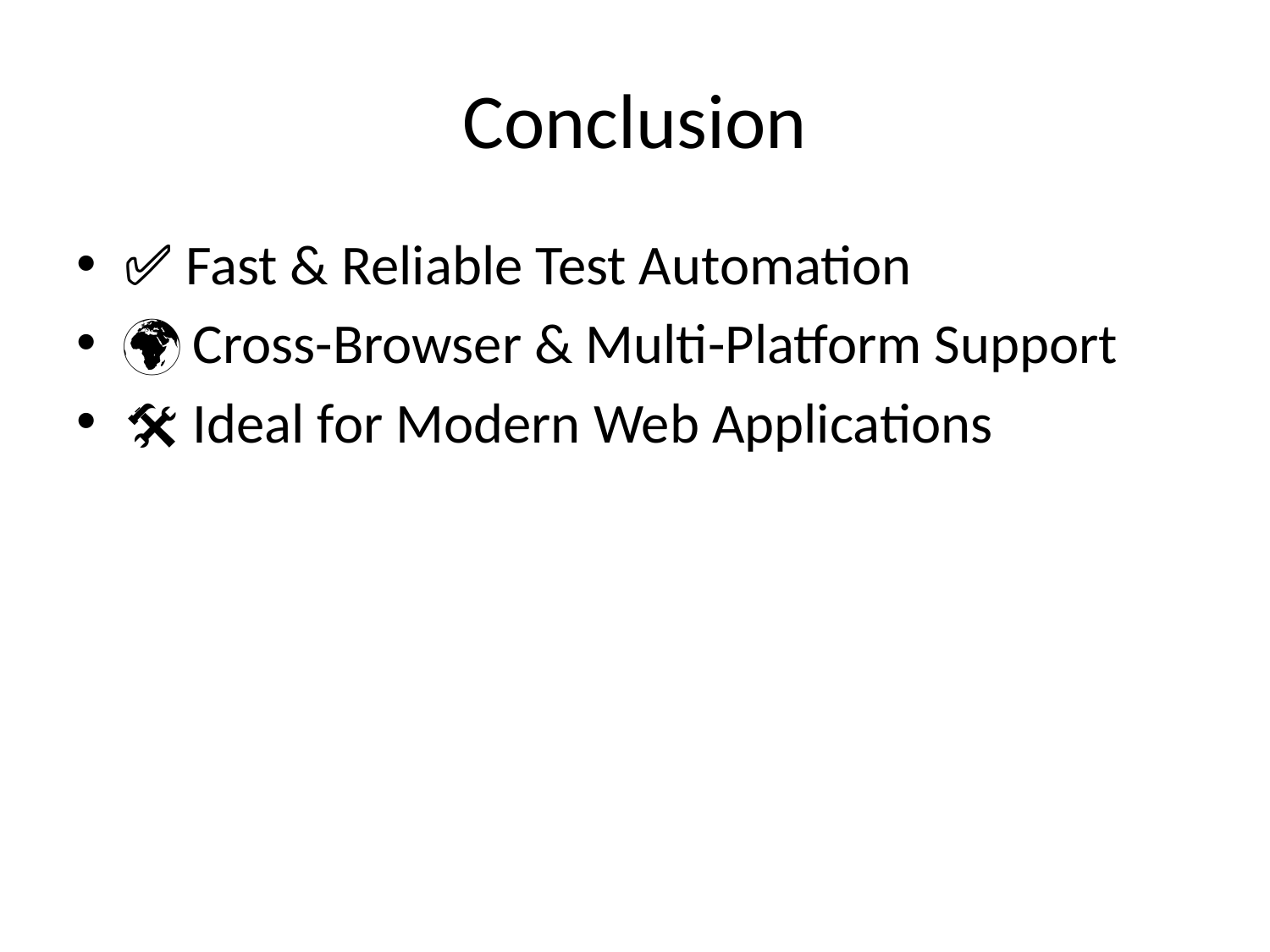

# Conclusion
✅ Fast & Reliable Test Automation
🌍 Cross-Browser & Multi-Platform Support
🛠 Ideal for Modern Web Applications